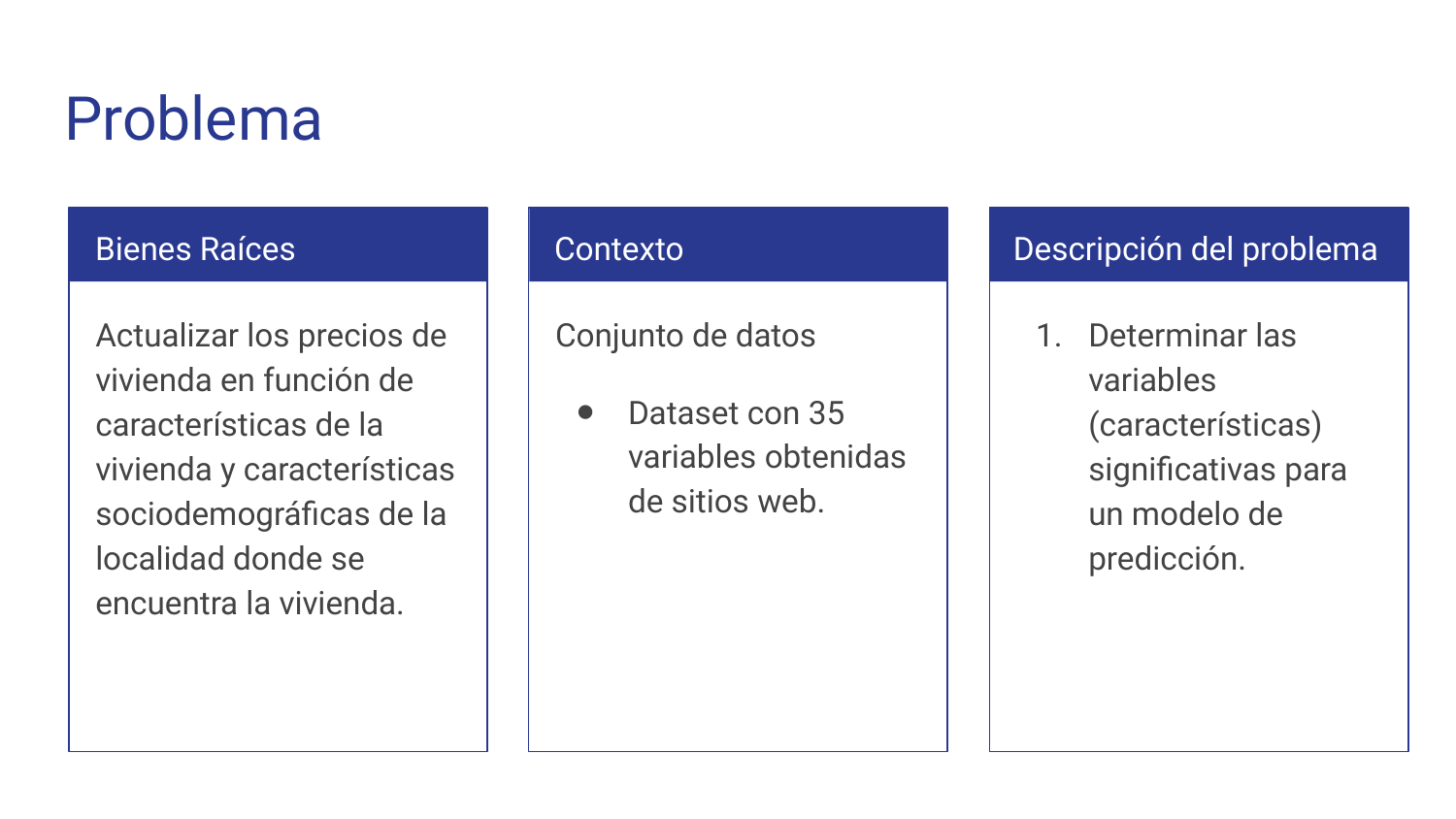

# Problema

Bienes Raíces

Contexto

Descripción del problema

Actualizar los precios de vivienda en función de características de la vivienda y características sociodemográficas de la localidad donde se encuentra la vivienda.
Conjunto de datos
Dataset con 35 variables obtenidas de sitios web.

Determinar las variables (características) significativas para un modelo de predicción.